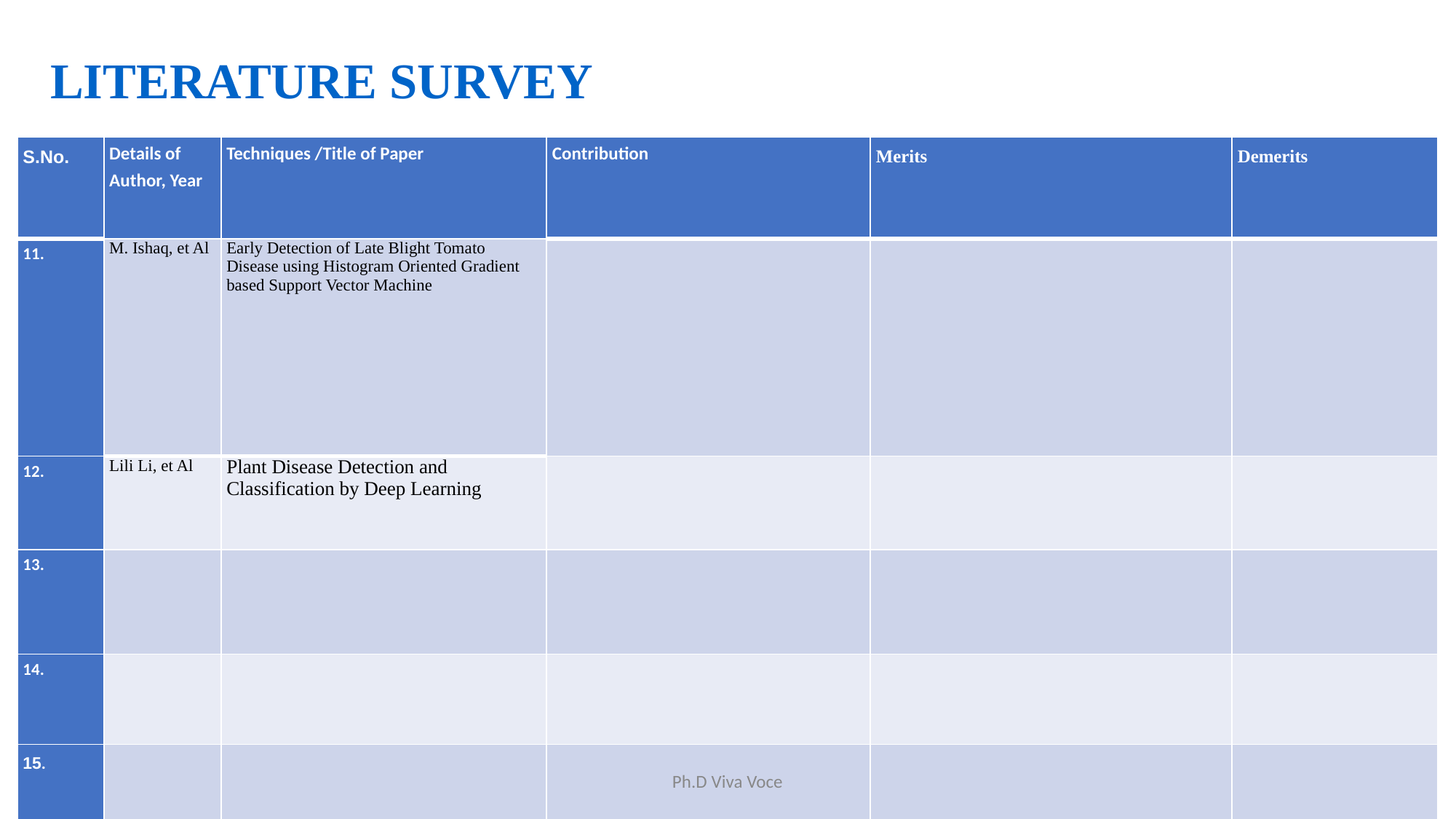

LITERATURE SURVEY
| S.No. | Details of Author, Year | Techniques /Title of Paper | Contribution | Merits | Demerits |
| --- | --- | --- | --- | --- | --- |
| 11. | M. Ishaq, et Al | Early Detection of Late Blight Tomato Disease using Histogram Oriented Gradient based Support Vector Machine |  |  |  |
| 12. | Lili Li, et Al | Plant Disease Detection and Classification by Deep Learning |  |  |  |
| 13. |  |  |  |  |  |
| 14. |  |  |  |  |  |
| 15. |  |  |  |  |  |
24 August 2023
Ph.D Viva Voce
14